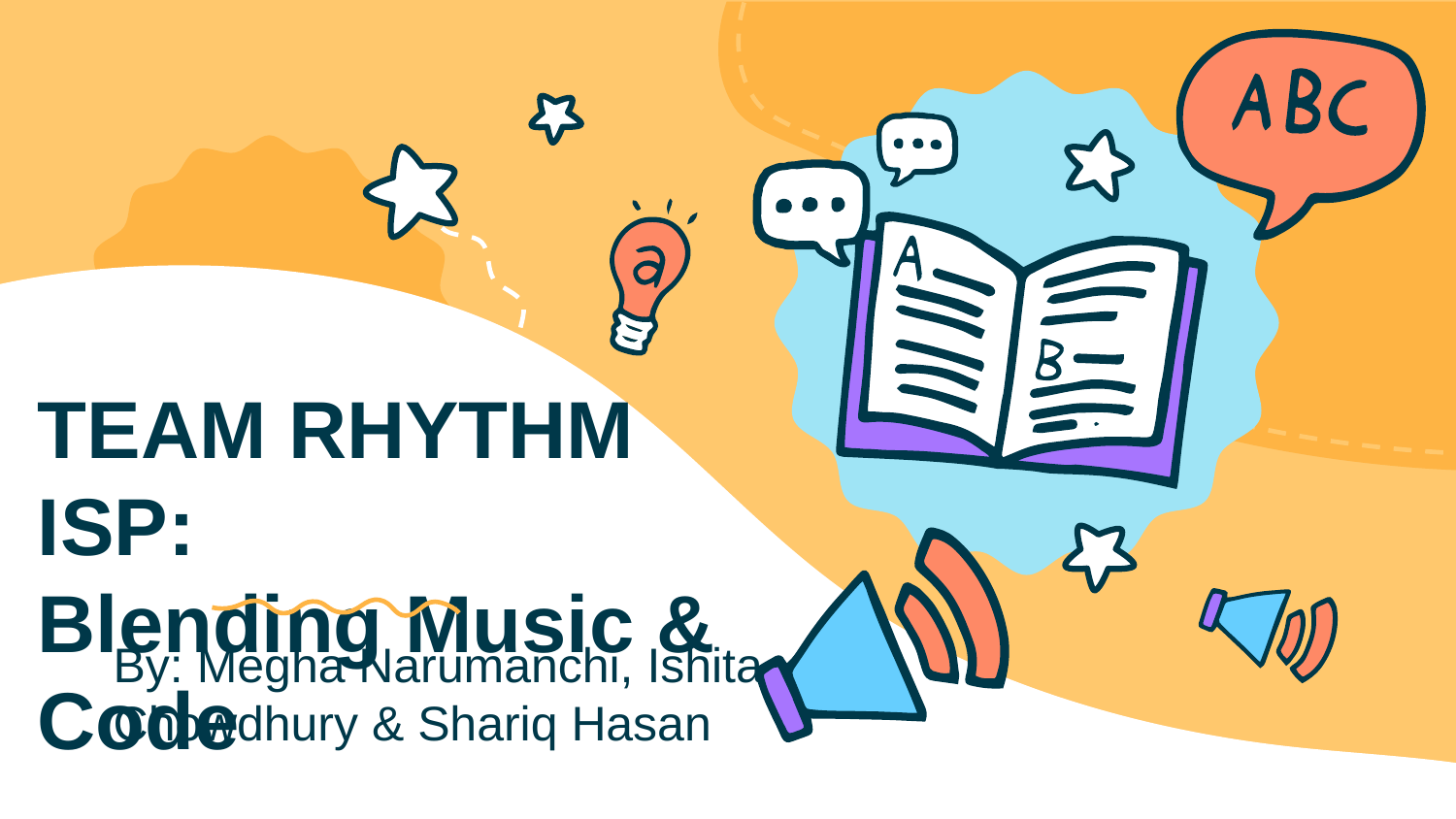

# TEAM RHYTHM ISP:
Blending Music & Code

By: Megha Narumanchi, Ishita Chowdhury & Shariq Hasan